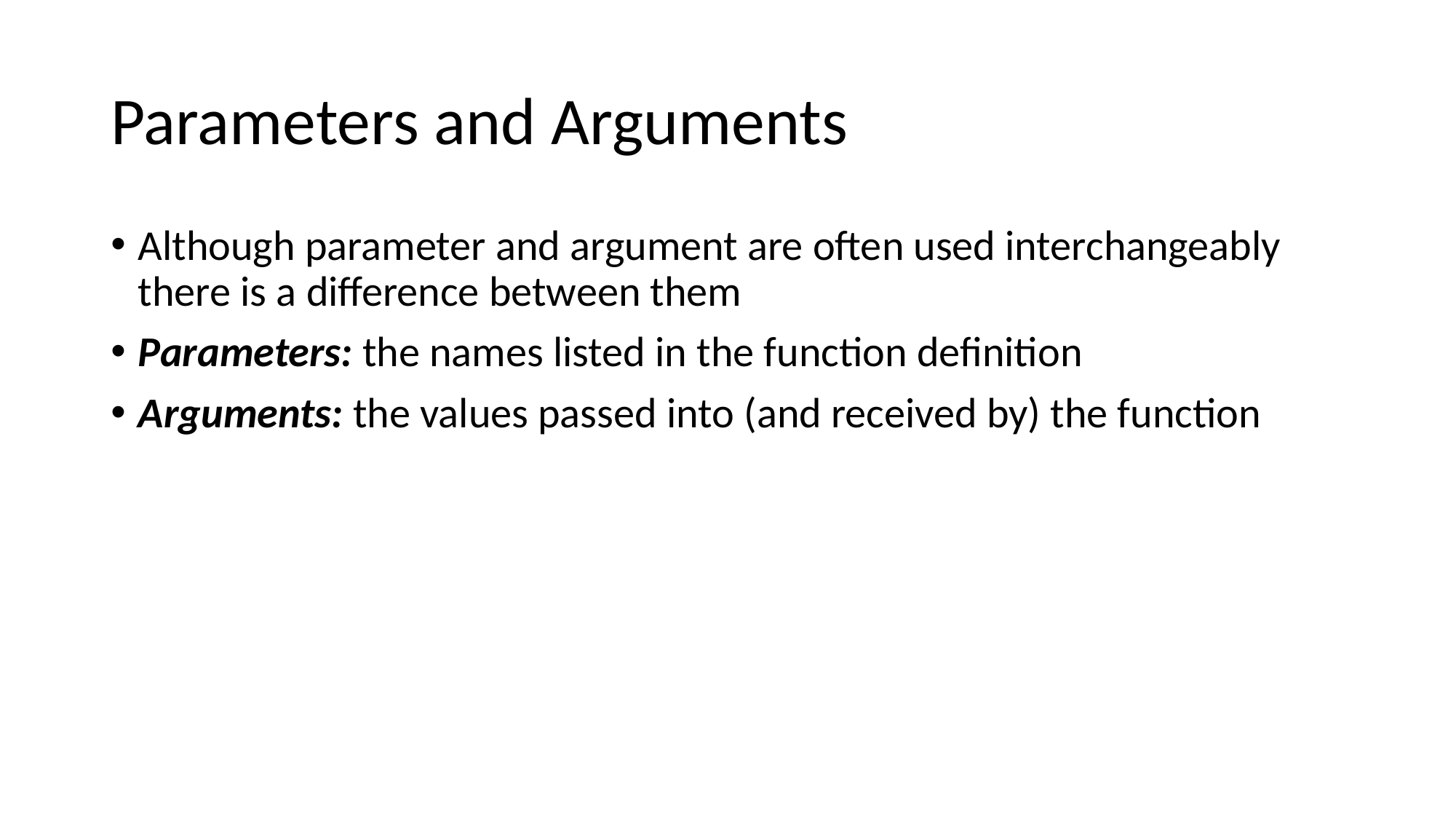

# Parameters and Arguments
Although parameter and argument are often used interchangeably there is a difference between them
Parameters: the names listed in the function definition
Arguments: the values passed into (and received by) the function